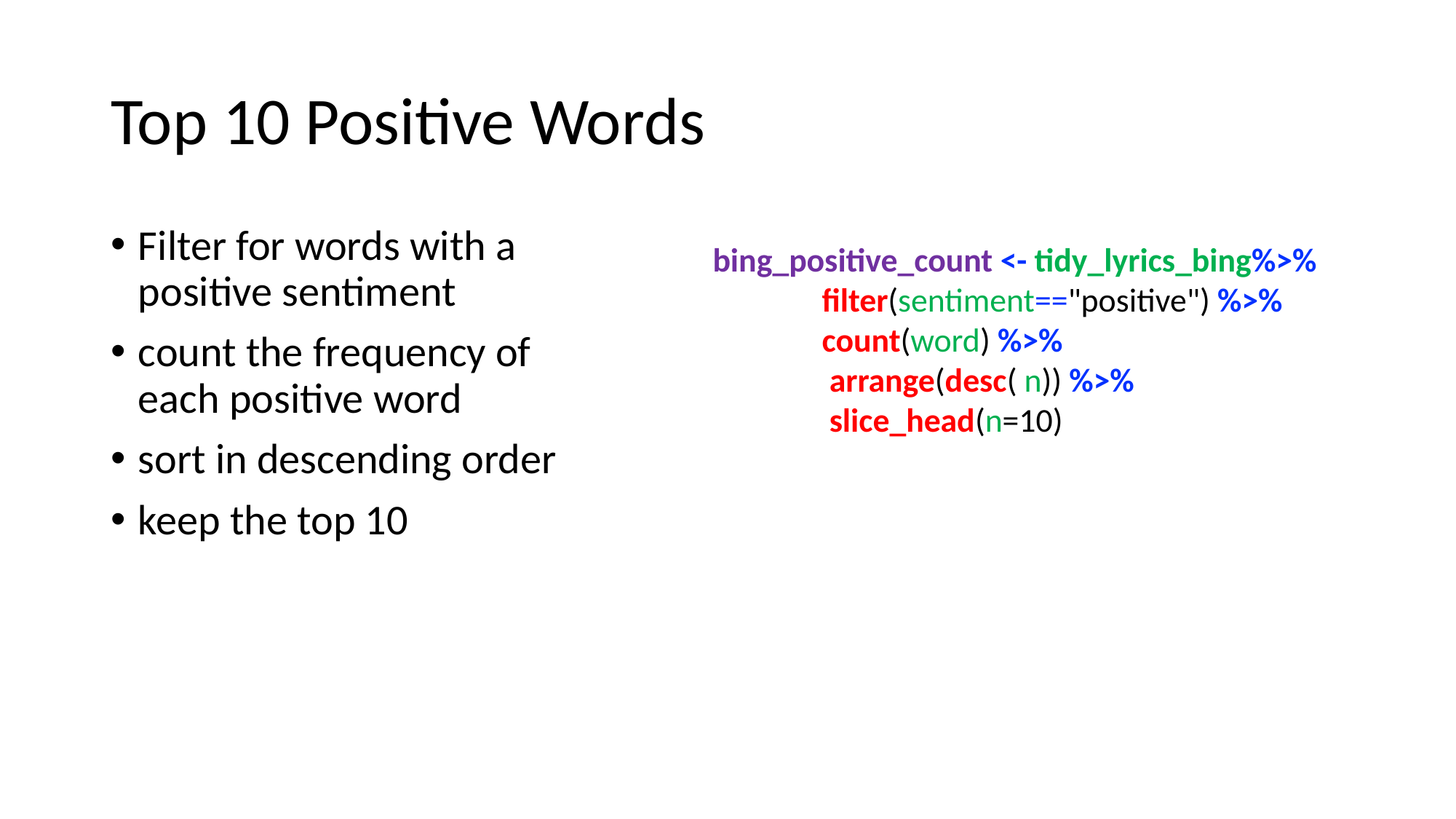

# Top 10 Positive Words
Filter for words with a positive sentiment
count the frequency of each positive word
sort in descending order
keep the top 10
bing_positive_count <- tidy_lyrics_bing%>%
	filter(sentiment=="positive") %>%
	count(word) %>%
	 arrange(desc( n)) %>%
	 slice_head(n=10)